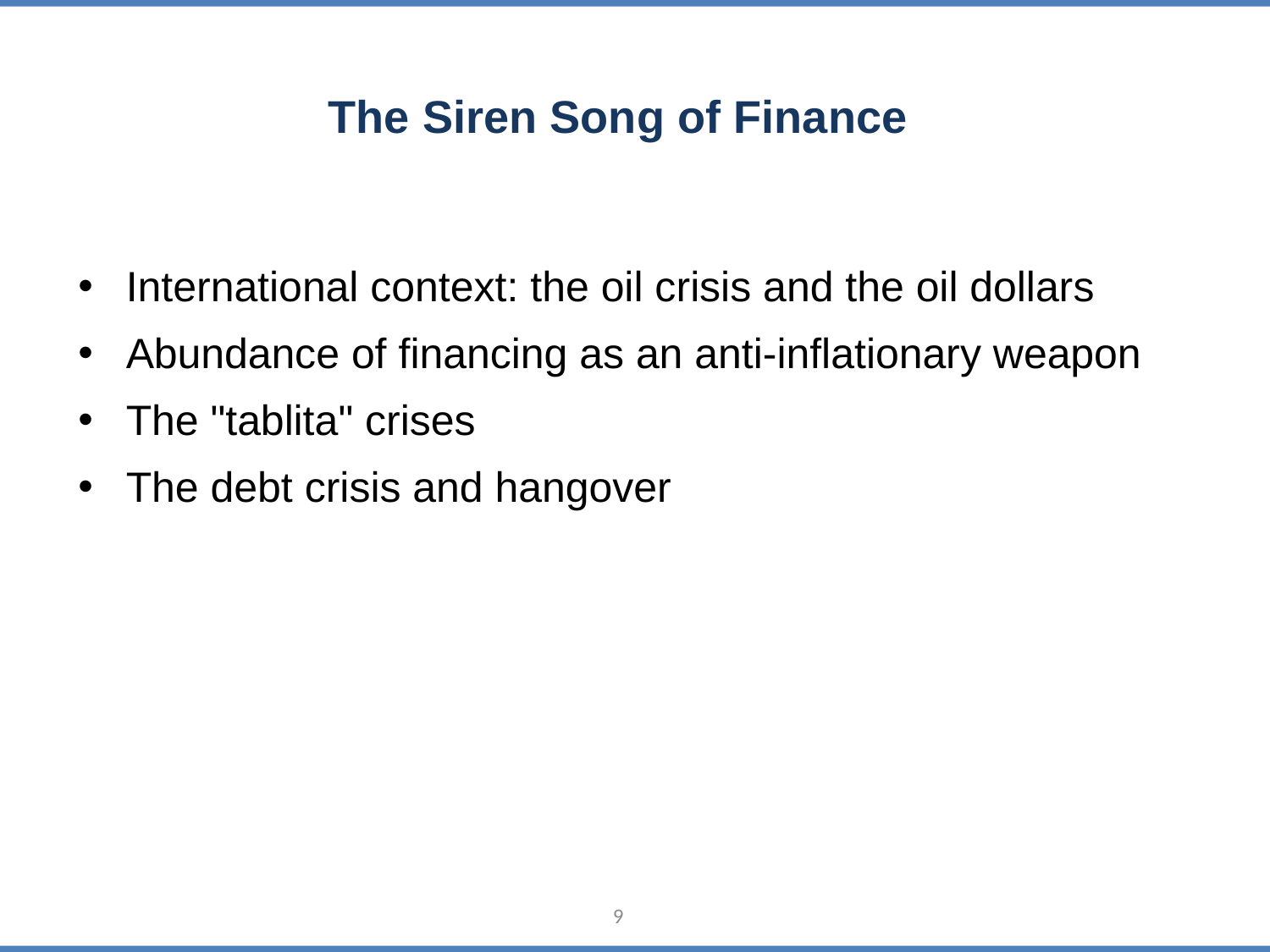

# The Siren Song of Finance
International context: the oil crisis and the oil dollars
Abundance of financing as an anti-inflationary weapon
The "tablita" crises
The debt crisis and hangover

9